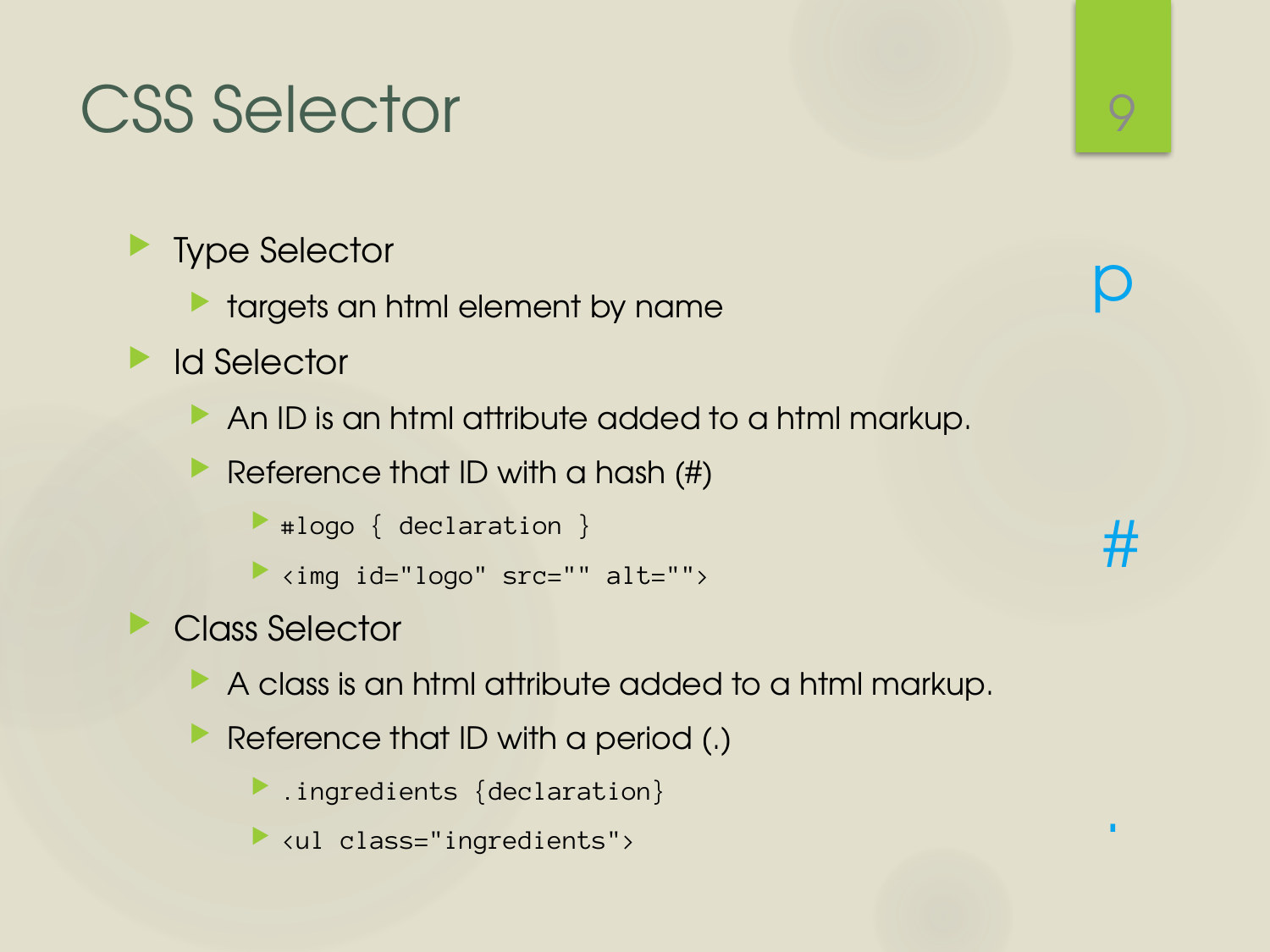

9
# CSS Selector
Type Selector
targets an html element by name
Id Selector
An ID is an html attribute added to a html markup.
Reference that ID with a hash (#)
#logo { declaration }
<img id="logo" src="" alt="">
Class Selector
A class is an html attribute added to a html markup.
Reference that ID with a period (.)
.ingredients {declaration}
<ul class="ingredients">
p
#
.